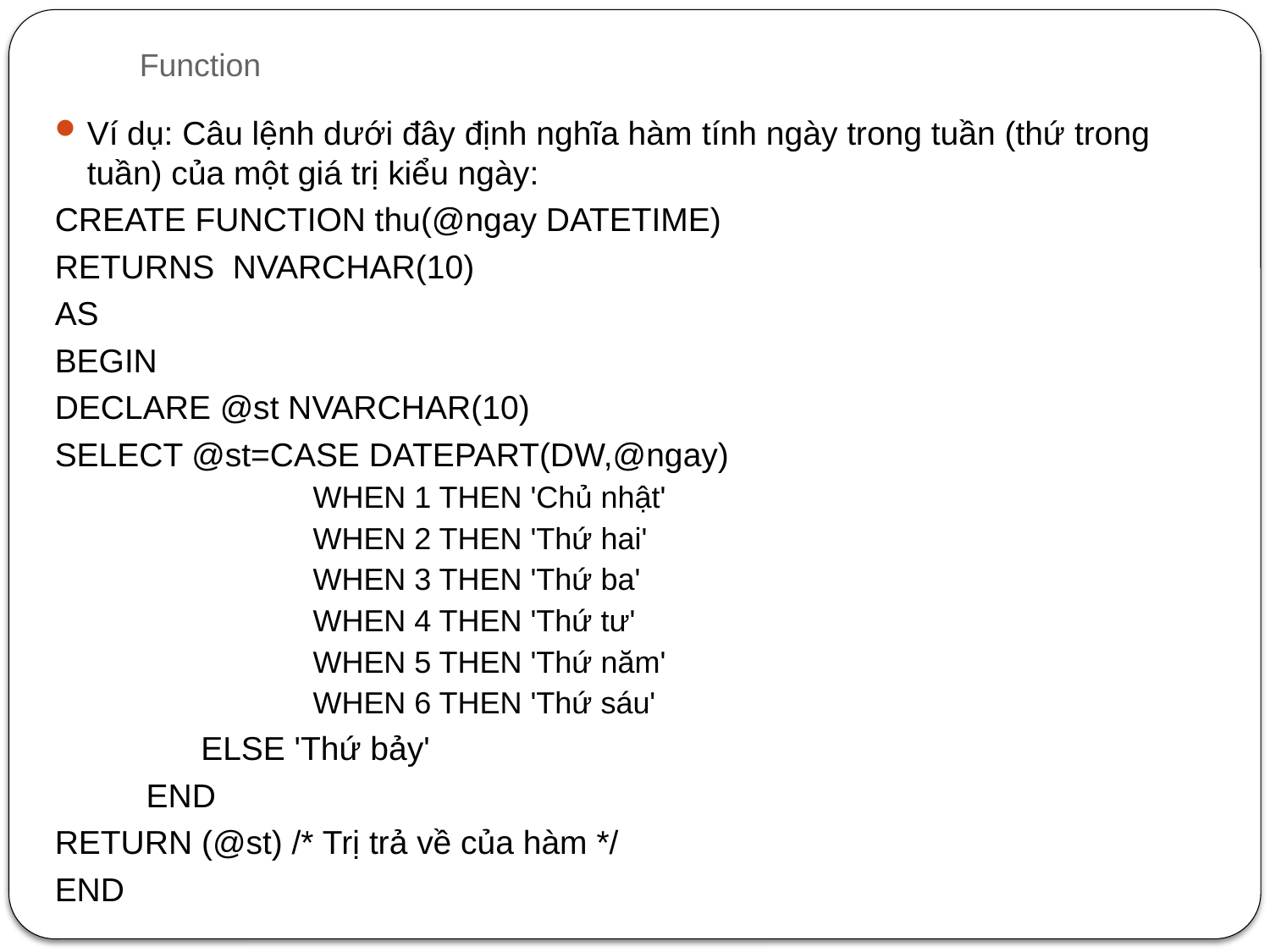

# Function
Ví dụ: Câu lệnh dưới đây định nghĩa hàm tính ngày trong tuần (thứ trong tuần) của một giá trị kiểu ngày:
CREATE FUNCTION thu(@ngay DATETIME)
RETURNS  NVARCHAR(10)
AS
BEGIN
DECLARE @st NVARCHAR(10)
SELECT @st=CASE DATEPART(DW,@ngay)
WHEN 1 THEN 'Chủ nhật'
WHEN 2 THEN 'Thứ hai'
WHEN 3 THEN 'Thứ ba'
WHEN 4 THEN 'Thứ tư'
WHEN 5 THEN 'Thứ năm'
WHEN 6 THEN 'Thứ sáu'
		      ELSE 'Thứ bảy'
		END
RETURN (@st) /* Trị trả về của hàm */
END